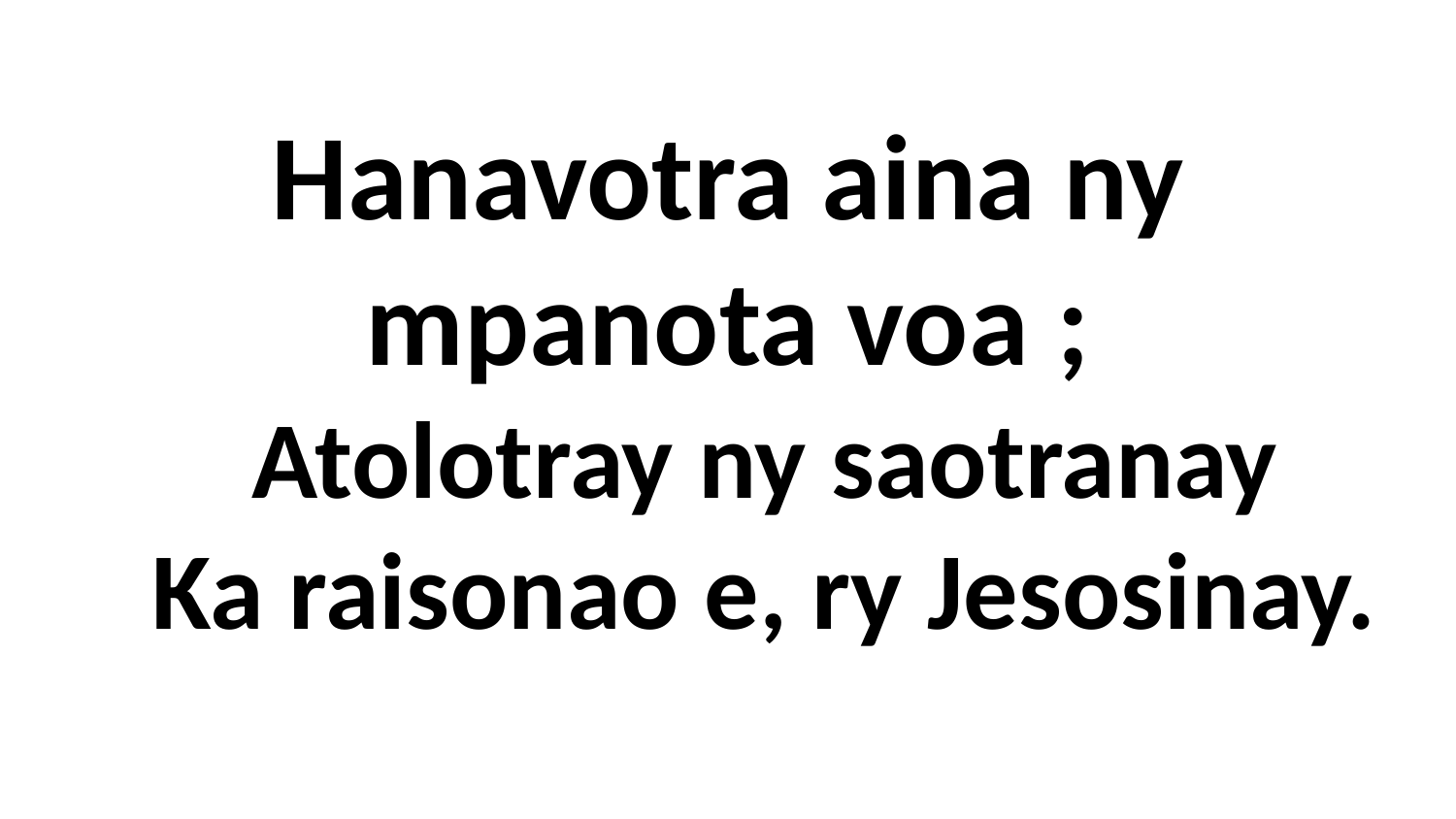

# Hanavotra aina ny mpanota voa ; Atolotray ny saotranay Ka raisonao e, ry Jesosinay.